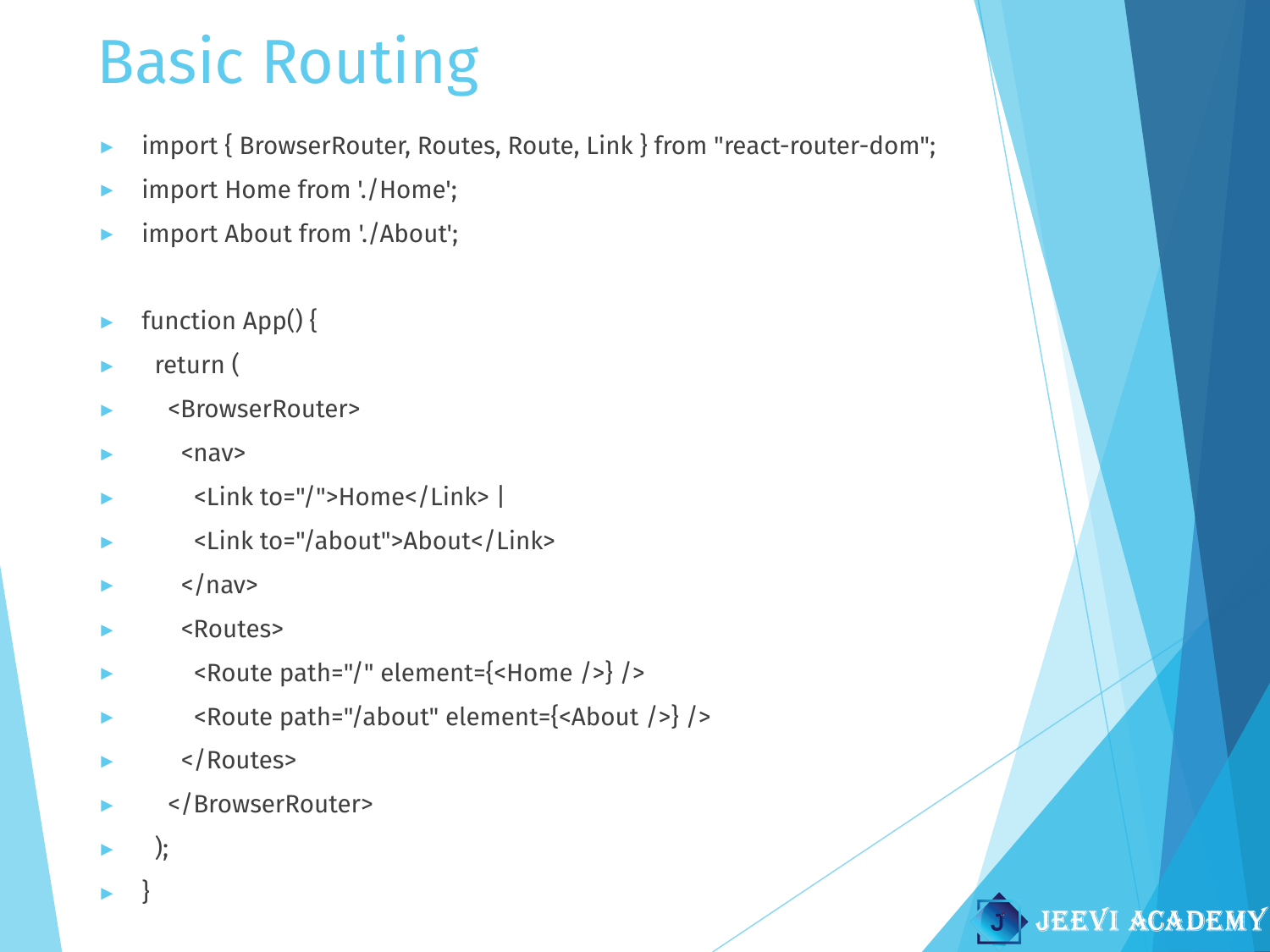

# Basic Routing
import { BrowserRouter, Routes, Route, Link } from "react-router-dom";
import Home from './Home';
import About from './About';

function App() {
  return (
    <BrowserRouter>
      <nav>
        <Link to="/">Home</Link> |
        <Link to="/about">About</Link>
      </nav>
      <Routes>
        <Route path="/" element={<Home />} />
        <Route path="/about" element={<About />} />
      </Routes>
    </BrowserRouter>
  );
}